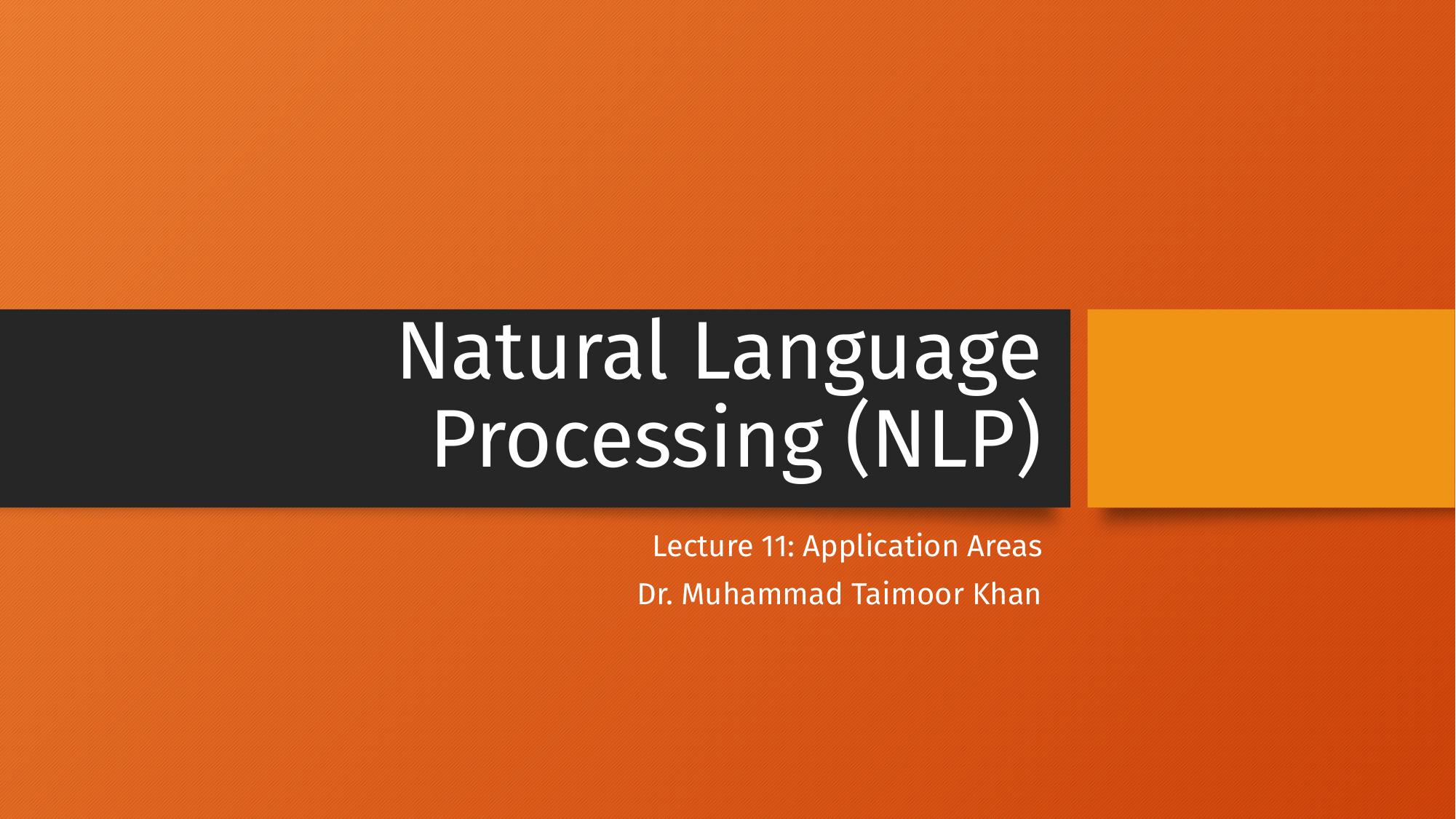

# Natural Language Processing (NLP)
Lecture 11: Application Areas
Dr. Muhammad Taimoor Khan